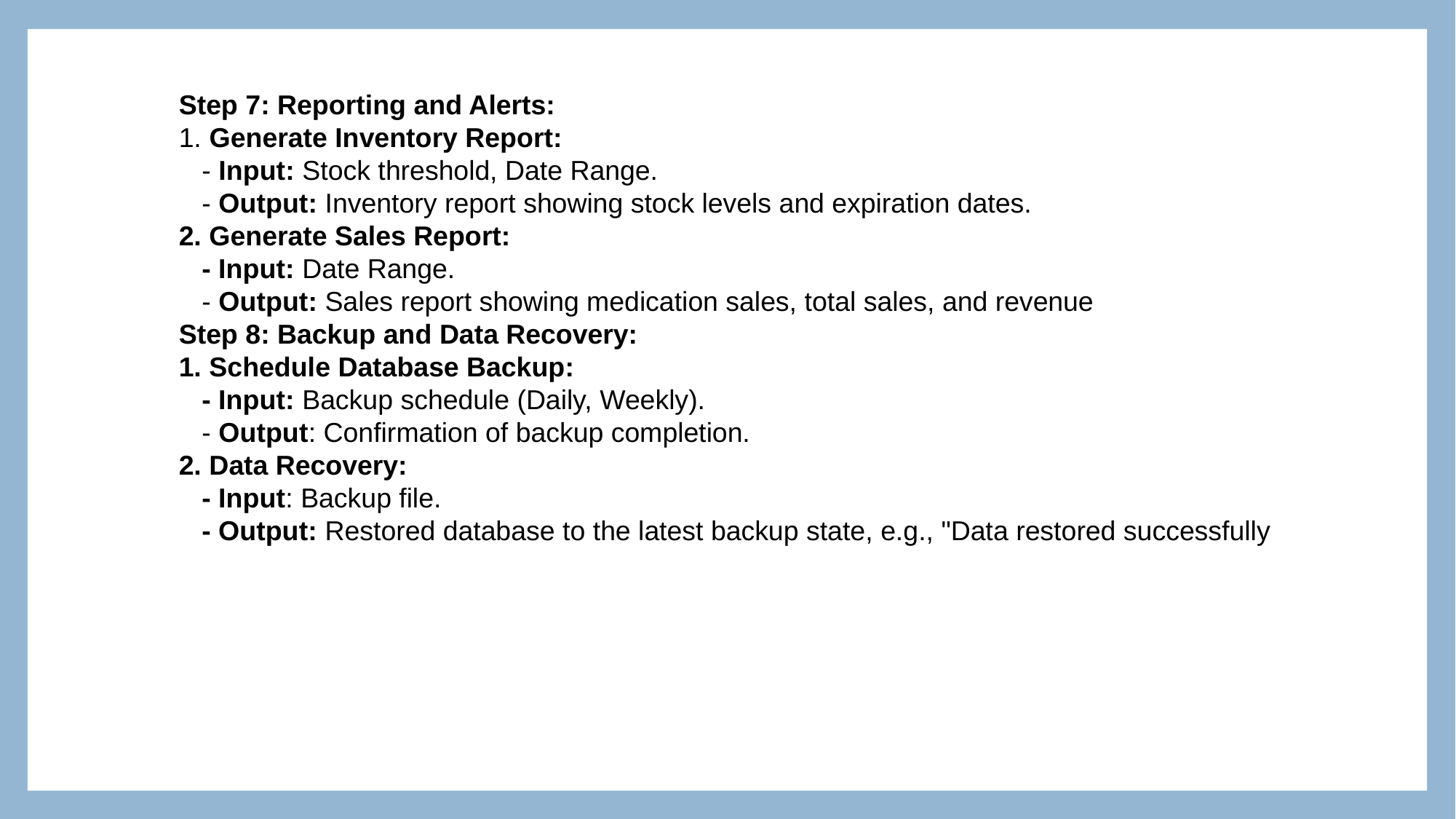

Step 7: Reporting and Alerts:
1. Generate Inventory Report:
   - Input: Stock threshold, Date Range.
   - Output: Inventory report showing stock levels and expiration dates.
2. Generate Sales Report:
   - Input: Date Range.
   - Output: Sales report showing medication sales, total sales, and revenue
Step 8: Backup and Data Recovery:
1. Schedule Database Backup:
   - Input: Backup schedule (Daily, Weekly).
   - Output: Confirmation of backup completion.
2. Data Recovery:
   - Input: Backup file.
   - Output: Restored database to the latest backup state, e.g., "Data restored successfully